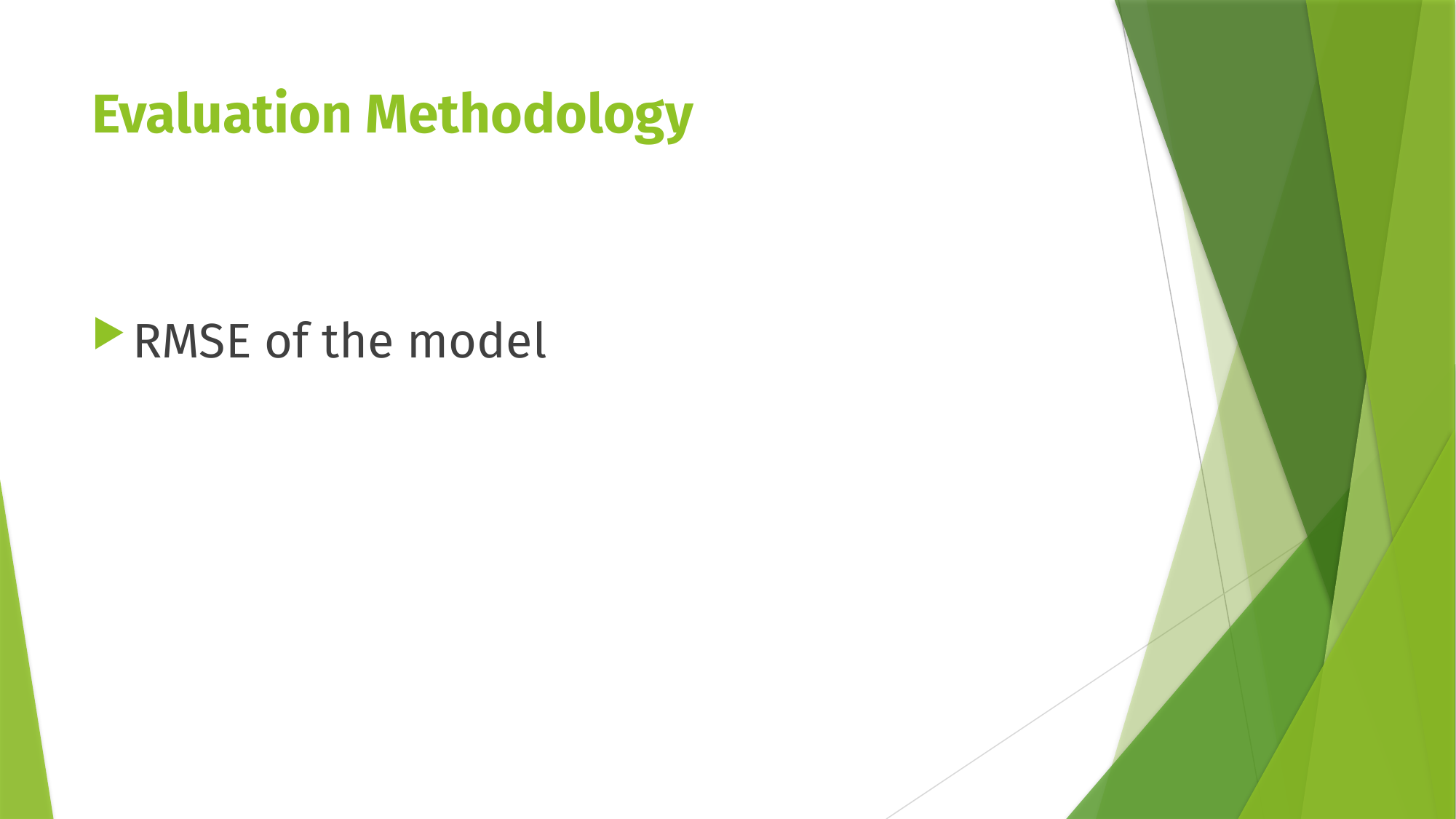

# Evaluation Methodology

RMSE of the model